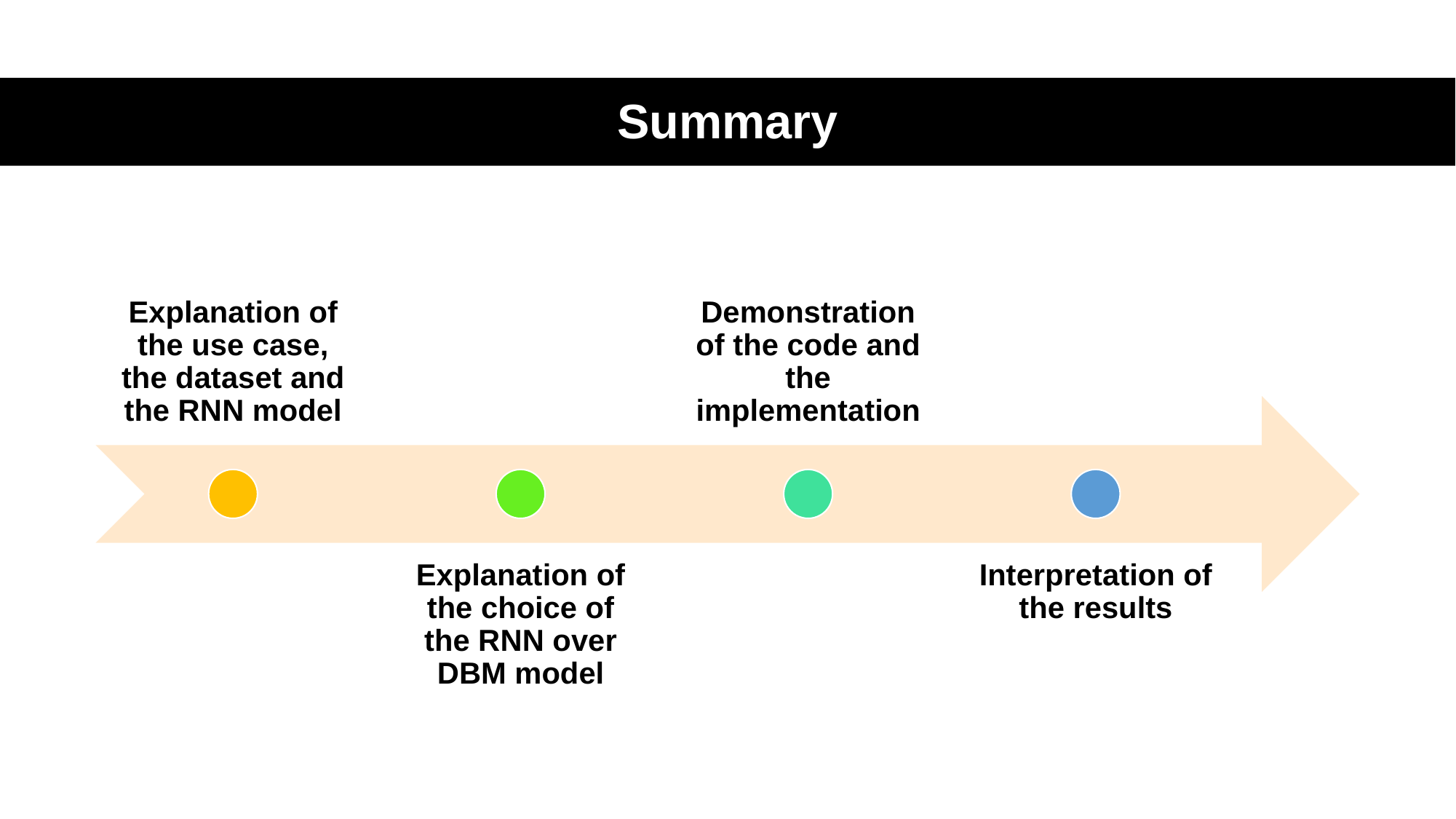

# Summary
Explanation of the use case, the dataset and the RNN model
Explanation of the choice of the RNN over DBM model
Demonstration of the code and the implementation
Interpretation of the results